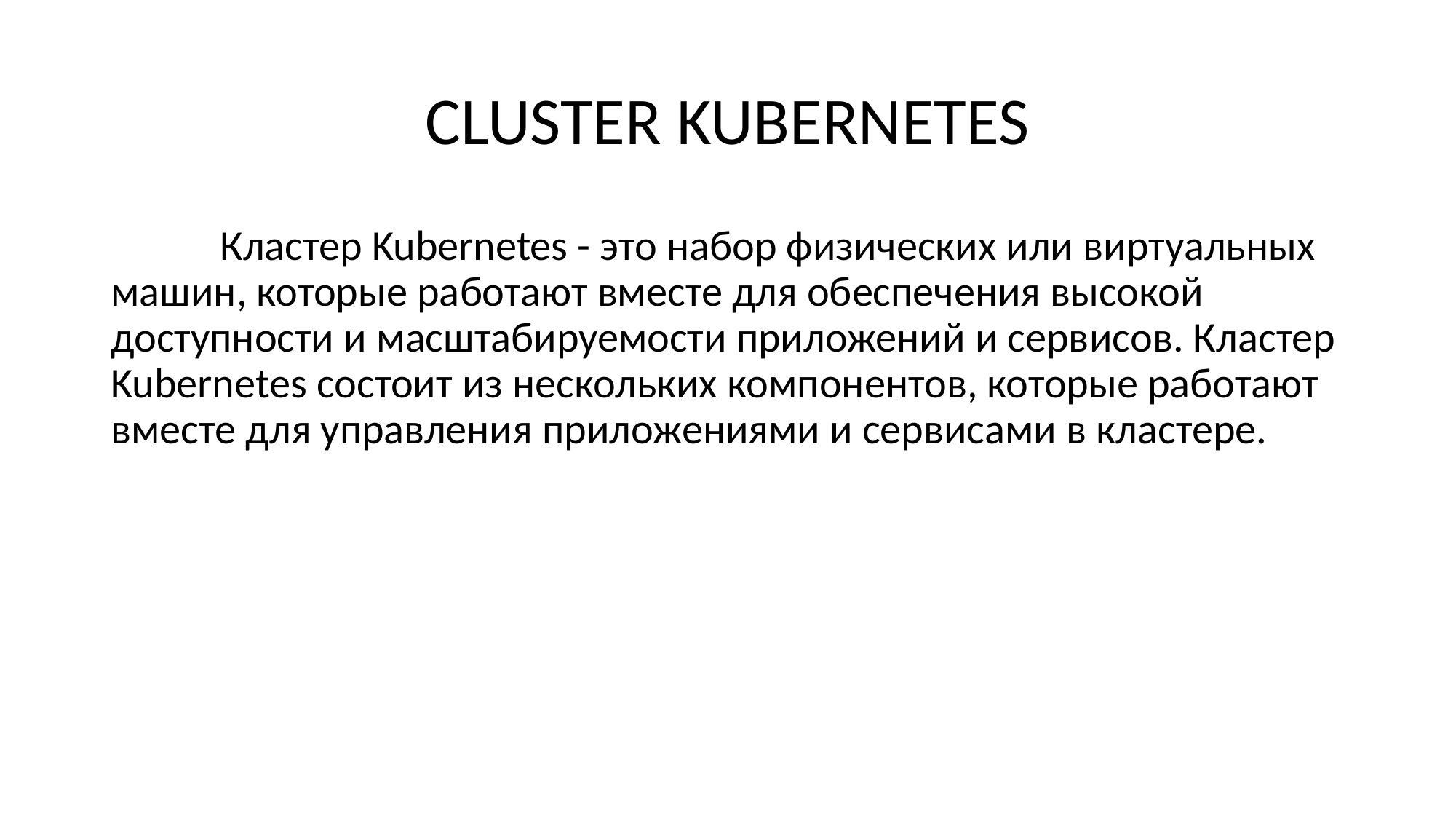

# cluster KUBERNETES
	Кластер Kubernetes - это набор физических или виртуальных машин, которые работают вместе для обеспечения высокой доступности и масштабируемости приложений и сервисов. Кластер Kubernetes состоит из нескольких компонентов, которые работают вместе для управления приложениями и сервисами в кластере.